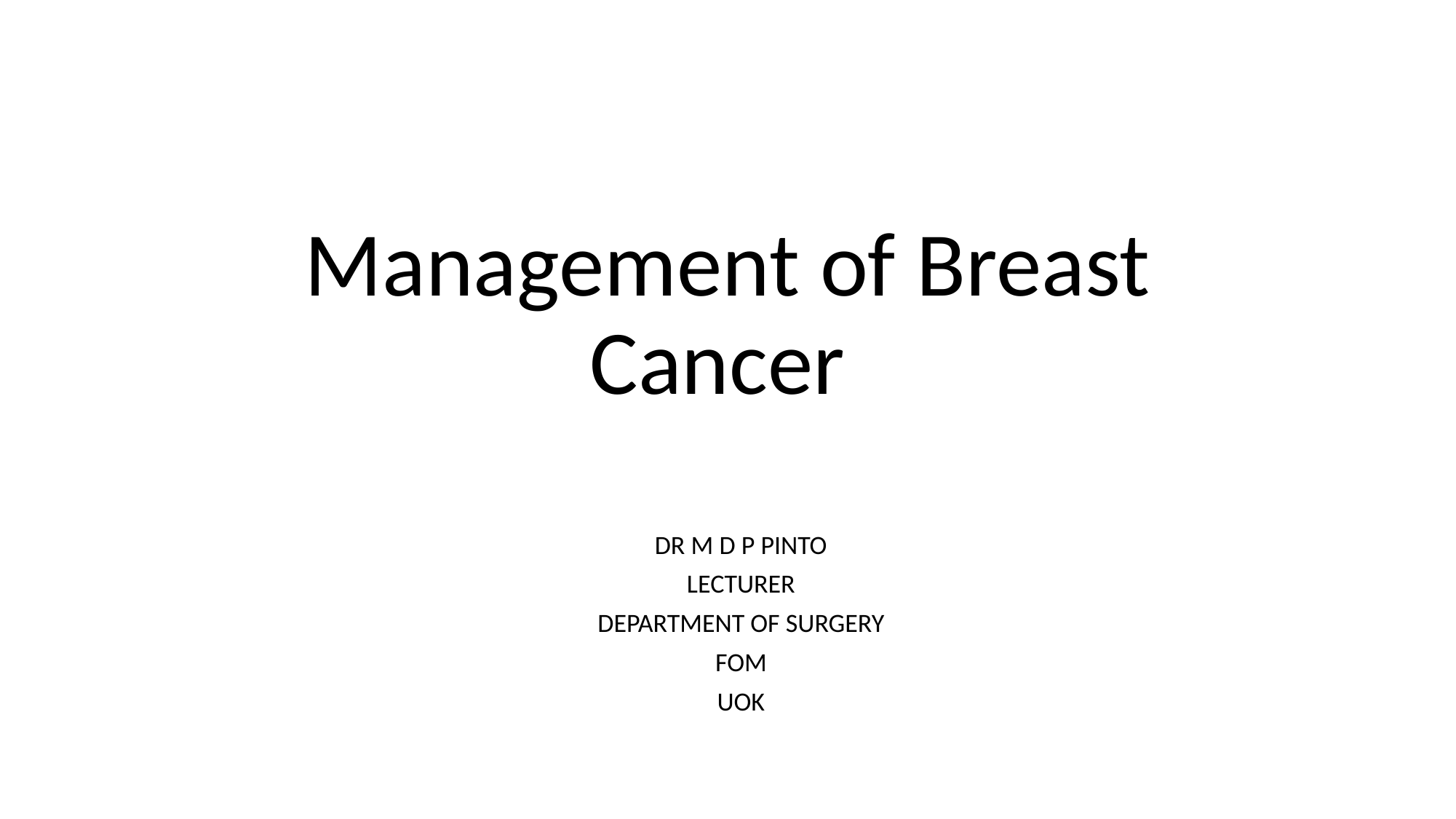

# Management of Breast Cancer
DR M D P PINTO
LECTURER
DEPARTMENT OF SURGERY
FOM
UOK